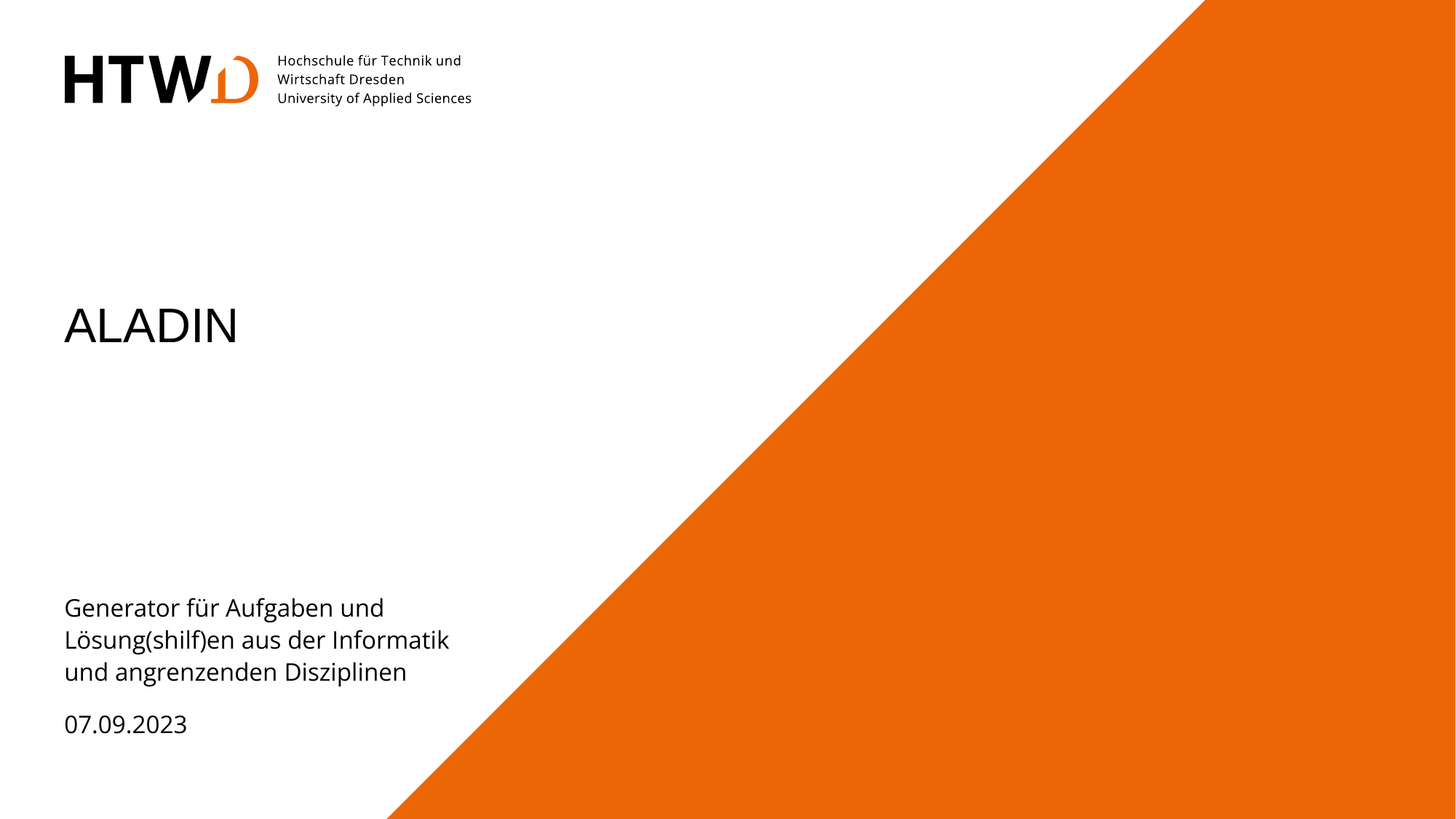

# ALADIN
Generator für Aufgaben und Lösung(shilf)en aus der Informatik und angrenzenden Disziplinen
07.09.2023